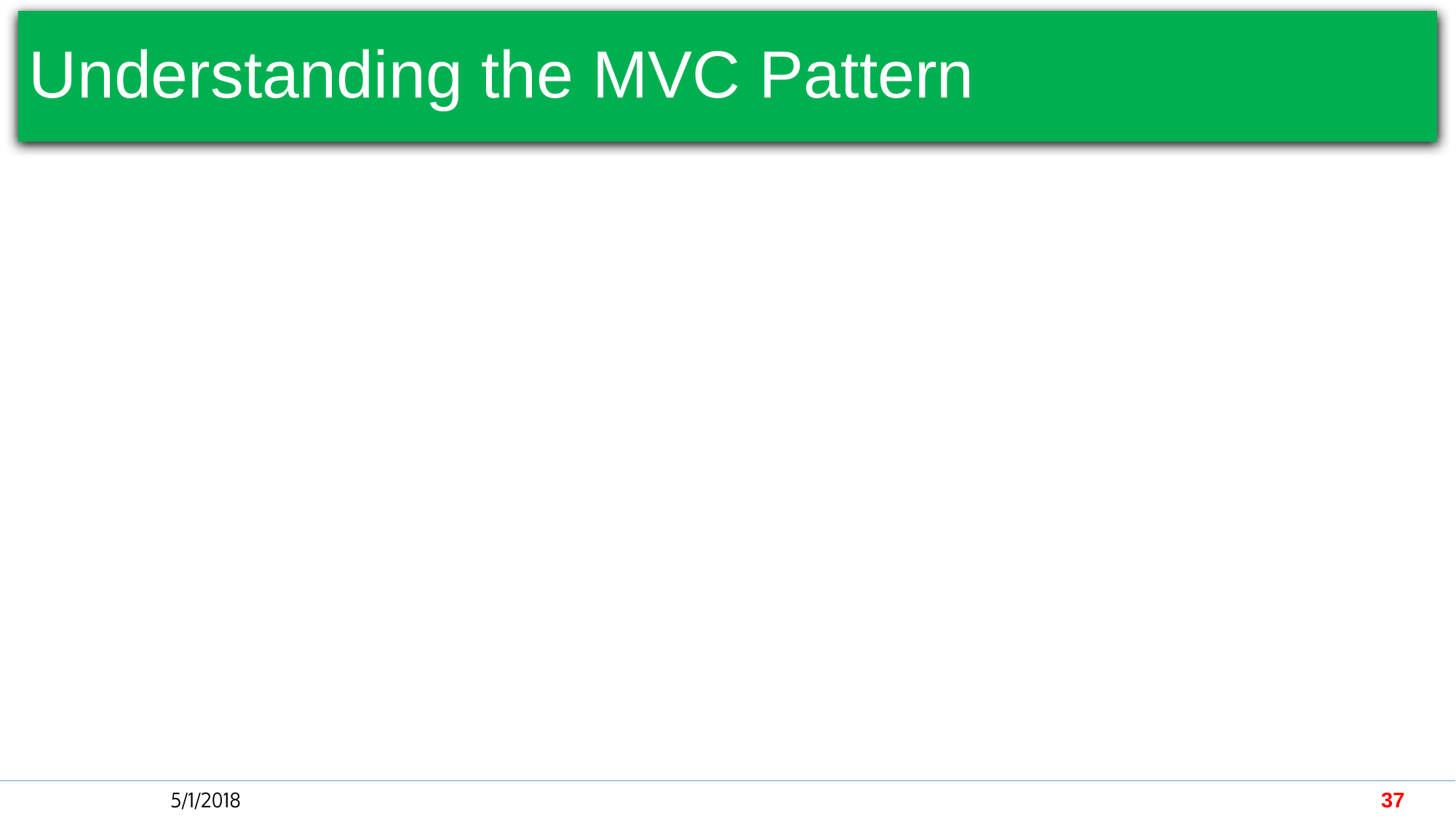

# Understanding the MVC Pattern

5/1/2018
37